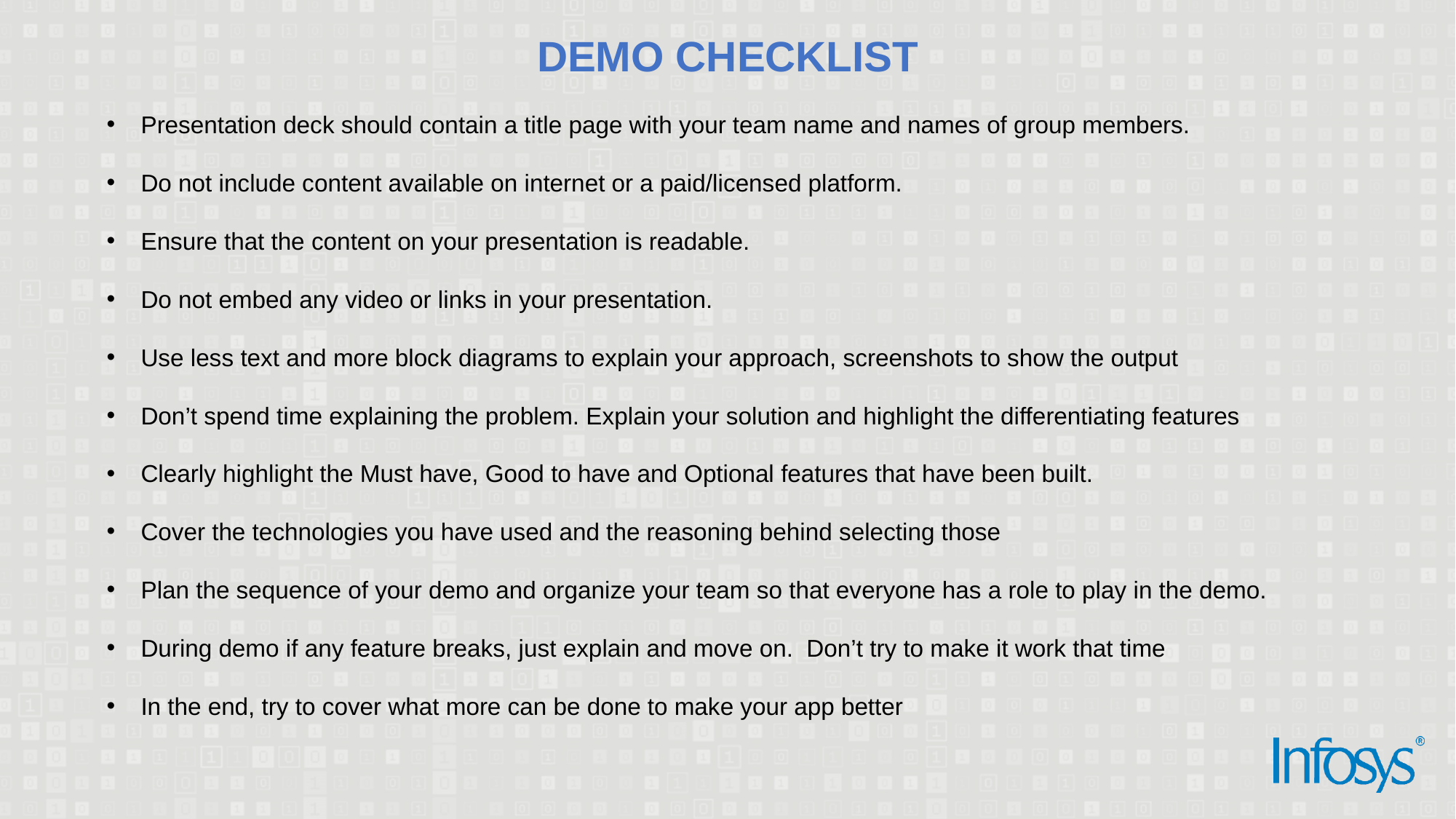

DEMO CHECKLIST

Presentation deck should contain a title page with your team name and names of group members.

Do not include content available on internet or a paid/licensed platform.

Ensure that the content on your presentation is readable.

Do not embed any video or links in your presentation.

Use less text and more block diagrams to explain your approach, screenshots to show the output

Don’t spend time explaining the problem. Explain your solution and highlight the differentiating features

Clearly highlight the Must have, Good to have and Optional features that have been built.

Cover the technologies you have used and the reasoning behind selecting those

Plan the sequence of your demo and organize your team so that everyone has a role to play in the demo.

During demo if any feature breaks, just explain and move on.  Don’t try to make it work that time

In the end, try to cover what more can be done to make your app better